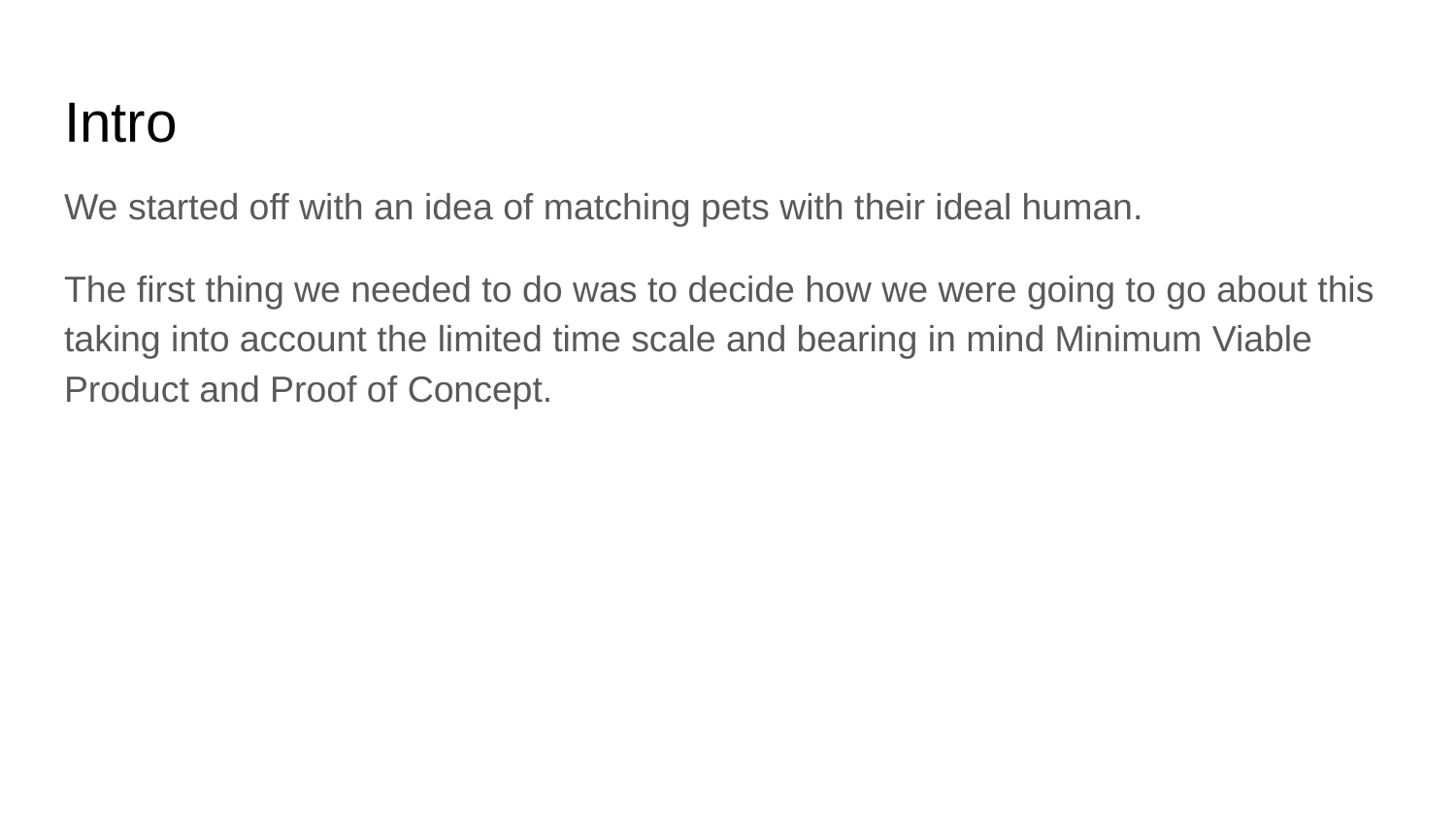

# Intro
We started off with an idea of matching pets with their ideal human.
The first thing we needed to do was to decide how we were going to go about this taking into account the limited time scale and bearing in mind Minimum Viable Product and Proof of Concept.